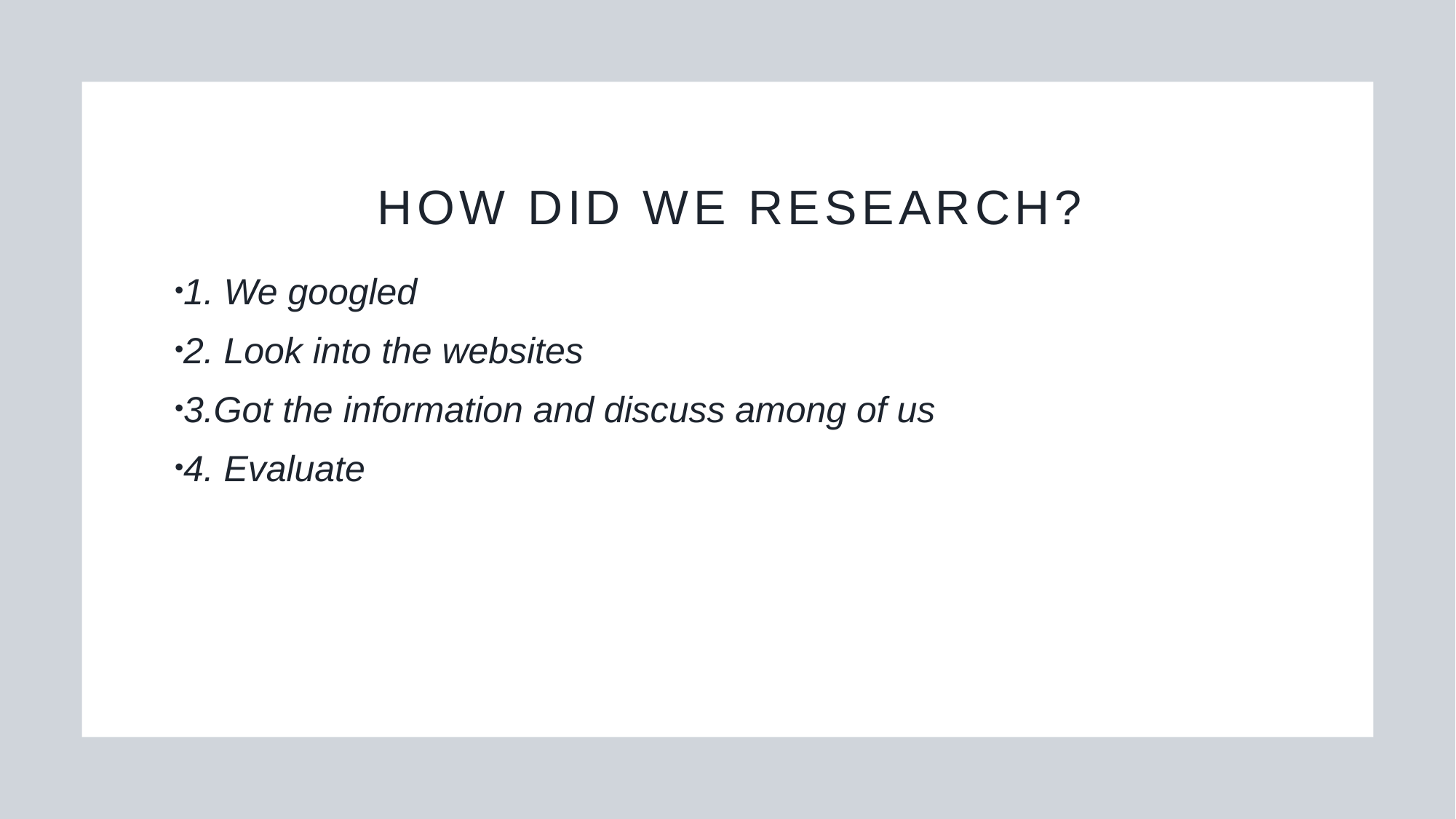

# How did we research?
1. We googled
2. Look into the websites
3.Got the information and discuss among of us
4. Evaluate